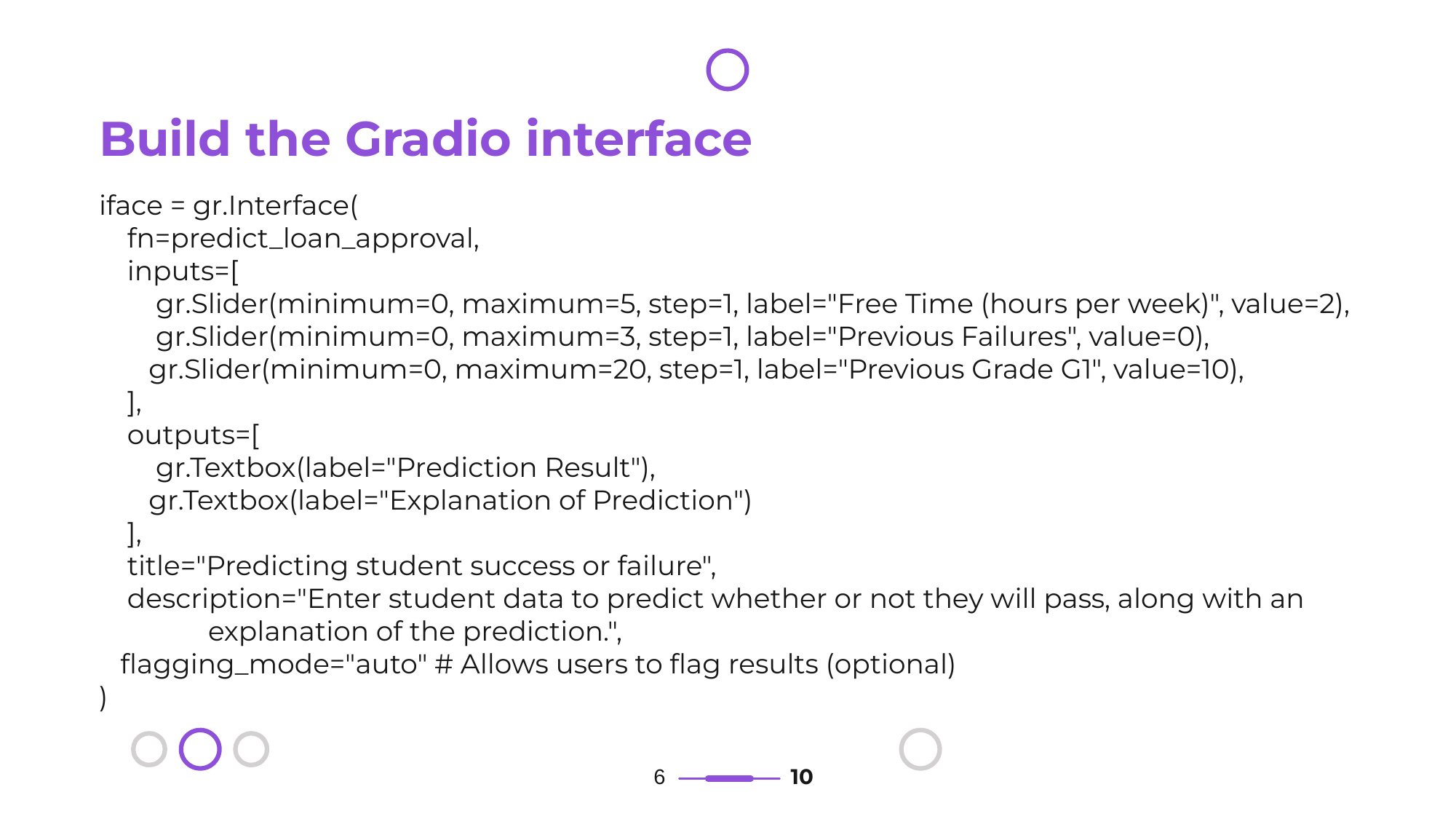

Build the Gradio interface
iface = gr.Interface(
    fn=predict_loan_approval,
    inputs=[
        gr.Slider(minimum=0, maximum=5, step=1, label="Free Time (hours per week)", value=2),
        gr.Slider(minimum=0, maximum=3, step=1, label="Previous Failures", value=0),
       gr.Slider(minimum=0, maximum=20, step=1, label="Previous Grade G1", value=10),
    ],
    outputs=[
        gr.Textbox(label="Prediction Result"),
       gr.Textbox(label="Explanation of Prediction")
    ],
    title="Predicting student success or failure",
    description="Enter student data to predict whether or not they will pass, along with an 	explanation of the prediction.",
   flagging_mode="auto" # Allows users to flag results (optional)
)